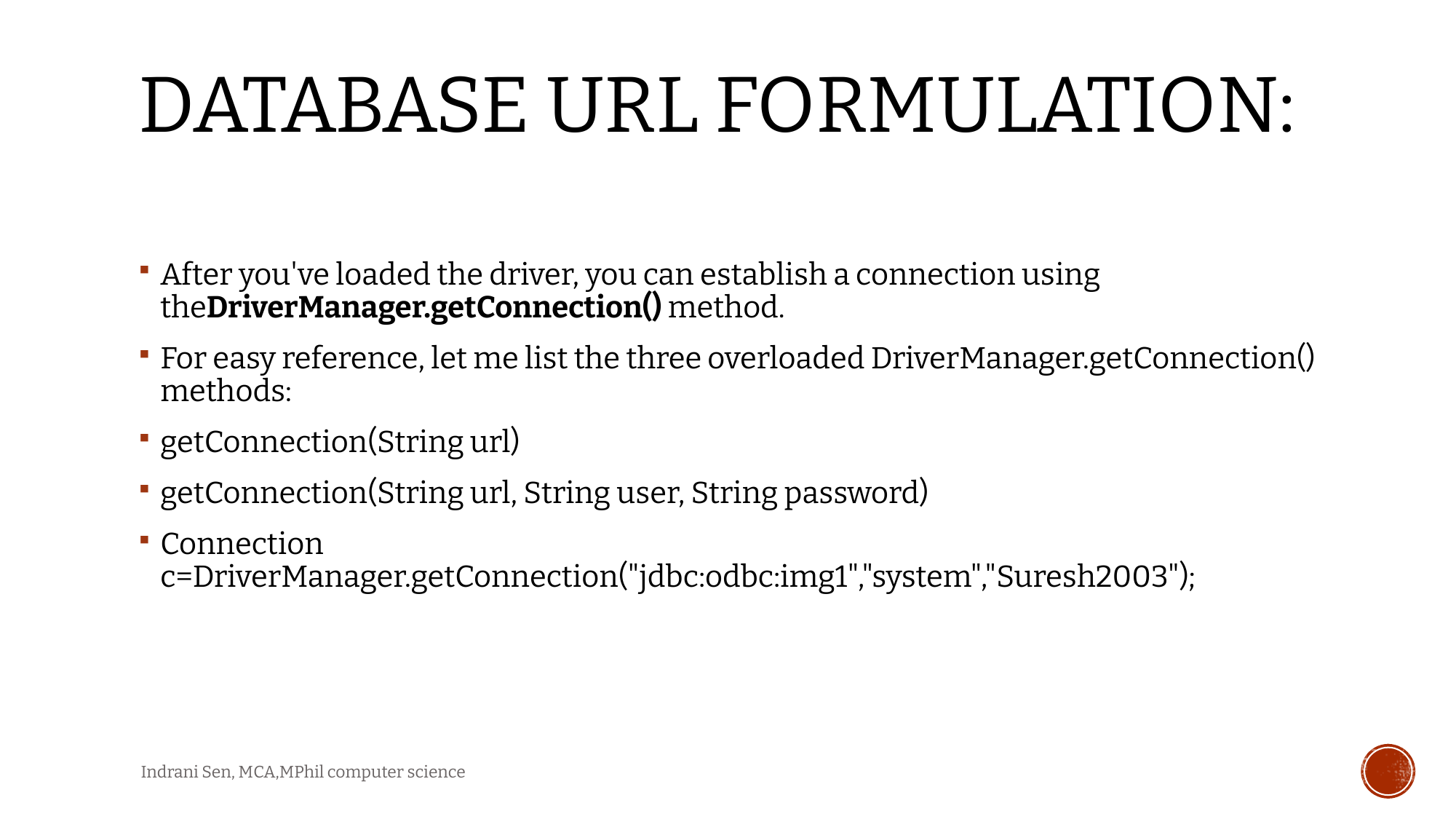

# Database URL Formulation:
After you've loaded the driver, you can establish a connection using theDriverManager.getConnection() method.
For easy reference, let me list the three overloaded DriverManager.getConnection() methods:
getConnection(String url)
getConnection(String url, String user, String password)
Connection  c=DriverManager.getConnection("jdbc:odbc:img1","system","Suresh2003");

Indrani Sen, MCA,MPhil computer science